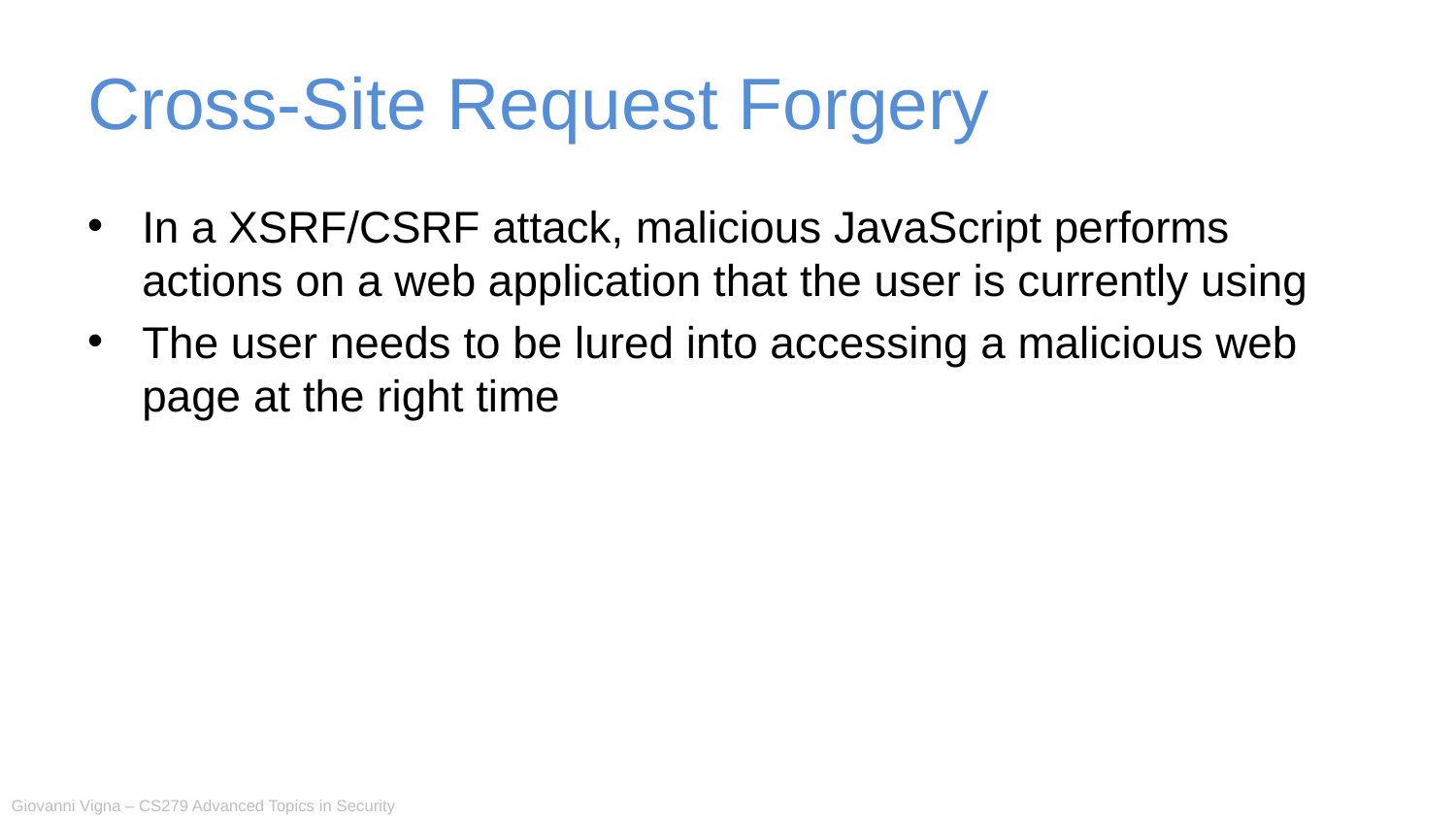

# Cross-Site Request Forgery
In a XSRF/CSRF attack, malicious JavaScript performs actions on a web application that the user is currently using
The user needs to be lured into accessing a malicious web page at the right time